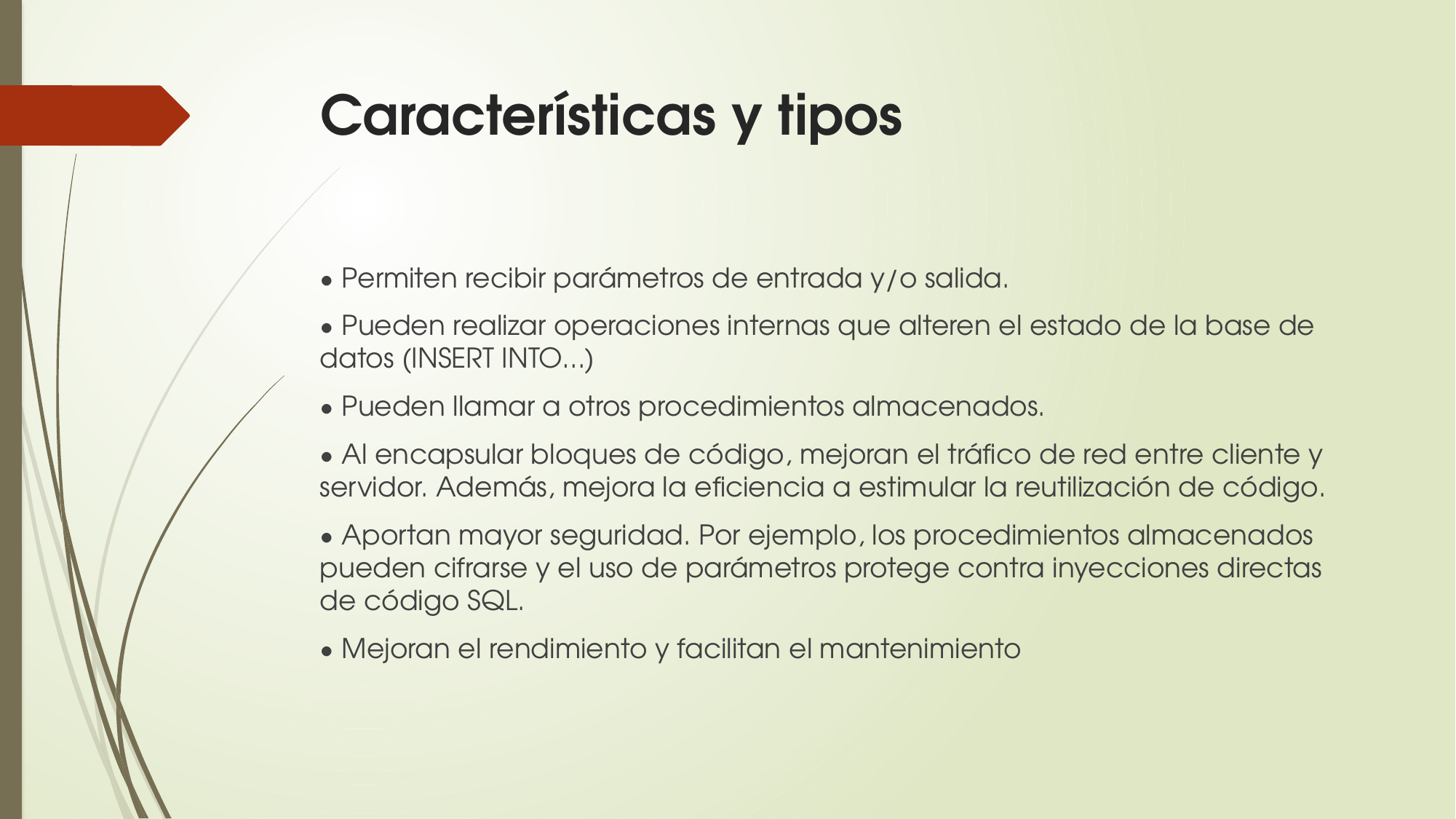

# Características y tipos
• Permiten recibir parámetros de entrada y/o salida.
• Pueden realizar operaciones internas que alteren el estado de la base de datos (INSERT INTO…)
• Pueden llamar a otros procedimientos almacenados.
• Al encapsular bloques de código, mejoran el tráfico de red entre cliente y servidor. Además, mejora la eficiencia a estimular la reutilización de código.
• Aportan mayor seguridad. Por ejemplo, los procedimientos almacenados pueden cifrarse y el uso de parámetros protege contra inyecciones directas de código SQL.
• Mejoran el rendimiento y facilitan el mantenimiento